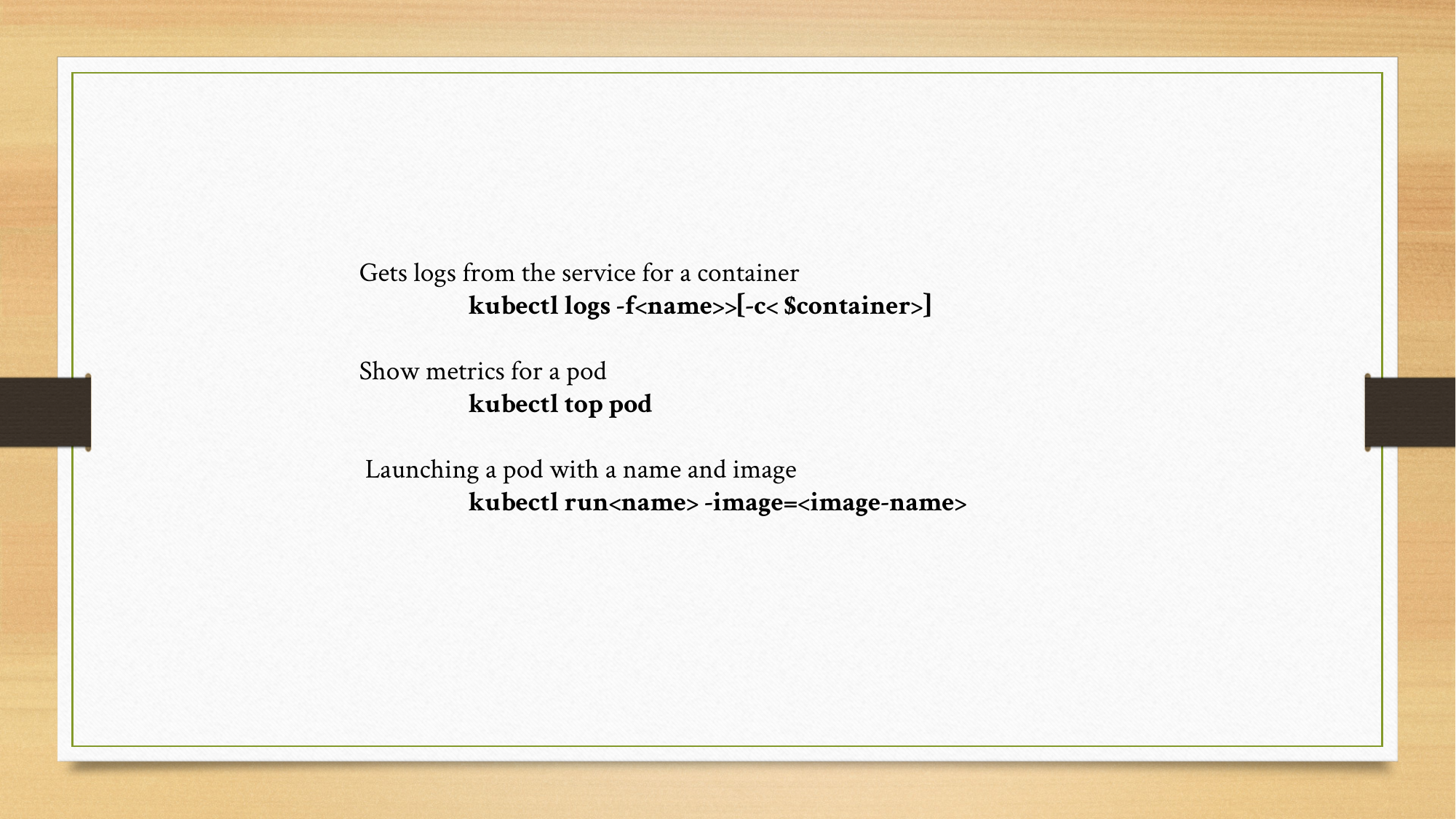

Gets logs from the service for a container
	kubectl logs -f<name>>[-c< $container>]

Show metrics for a pod
	kubectl top pod

 Launching a pod with a name and image
	kubectl run<name> -image=<image-name>